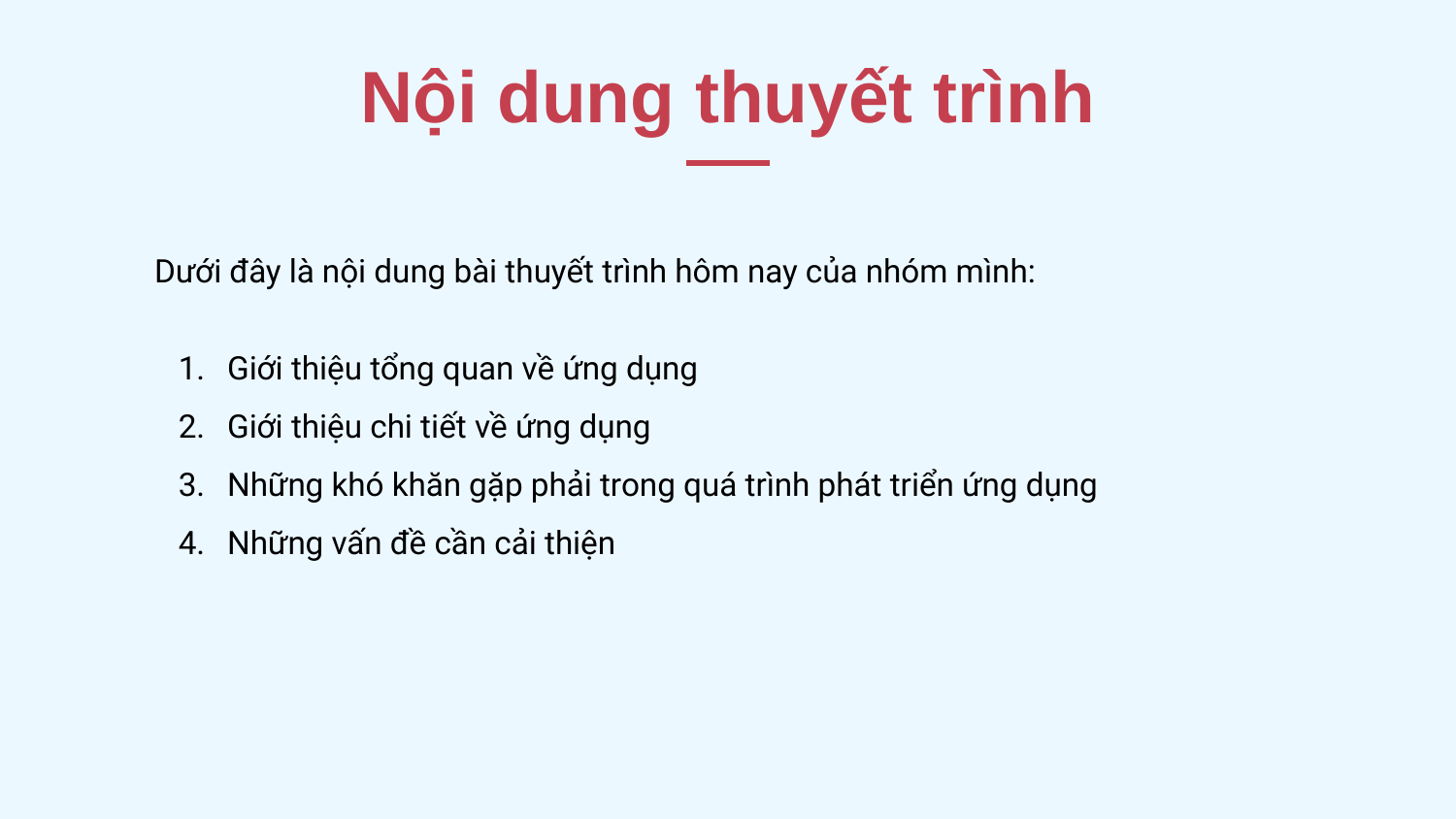

# Nội dung thuyết trình
Dưới đây là nội dung bài thuyết trình hôm nay của nhóm mình:

Giới thiệu tổng quan về ứng dụng
Giới thiệu chi tiết về ứng dụng
Những khó khăn gặp phải trong quá trình phát triển ứng dụng
Những vấn đề cần cải thiện